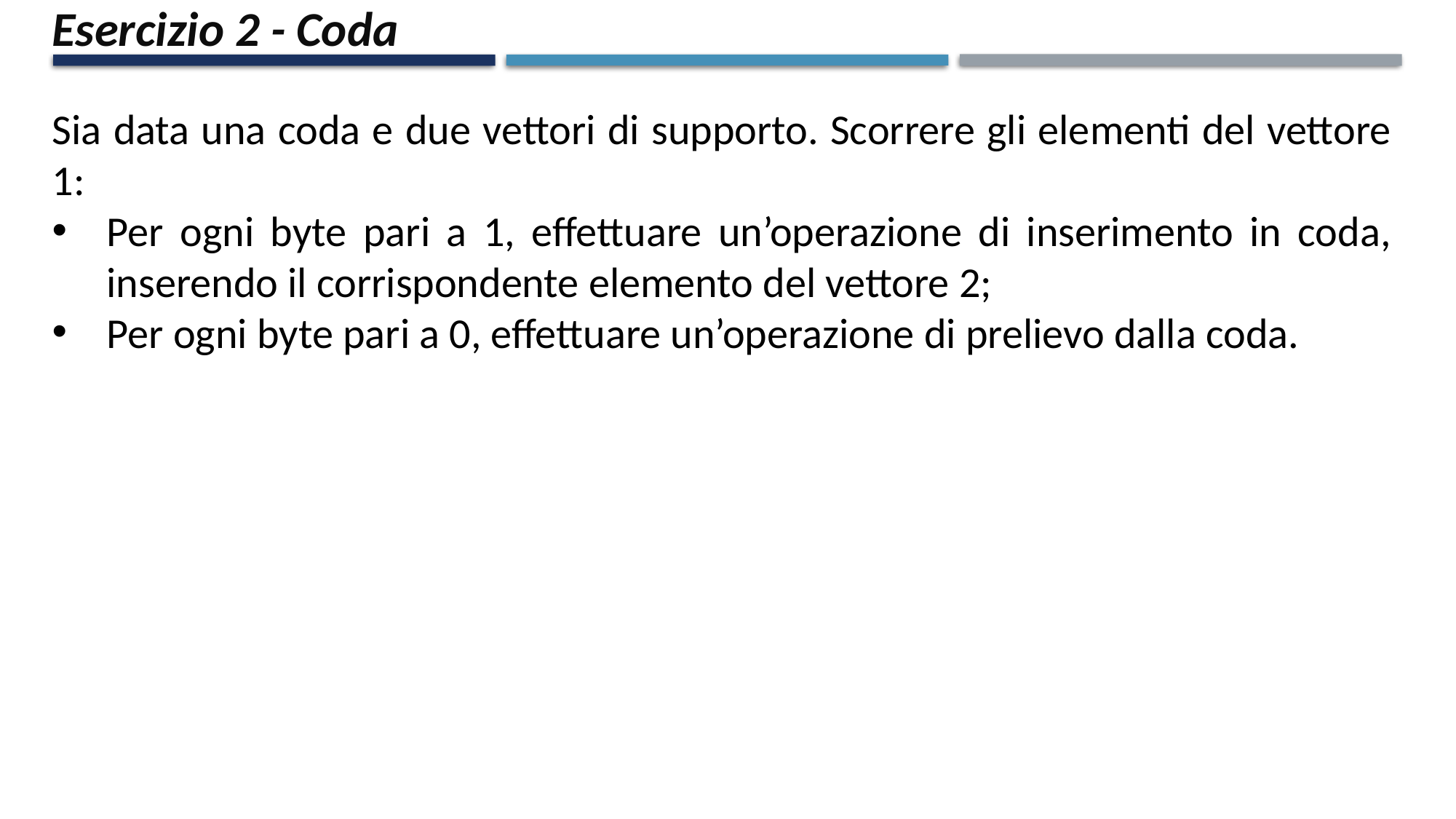

Esercizio 2 - Coda
Sia data una coda e due vettori di supporto. Scorrere gli elementi del vettore 1:
Per ogni byte pari a 1, effettuare un’operazione di inserimento in coda, inserendo il corrispondente elemento del vettore 2;
Per ogni byte pari a 0, effettuare un’operazione di prelievo dalla coda.